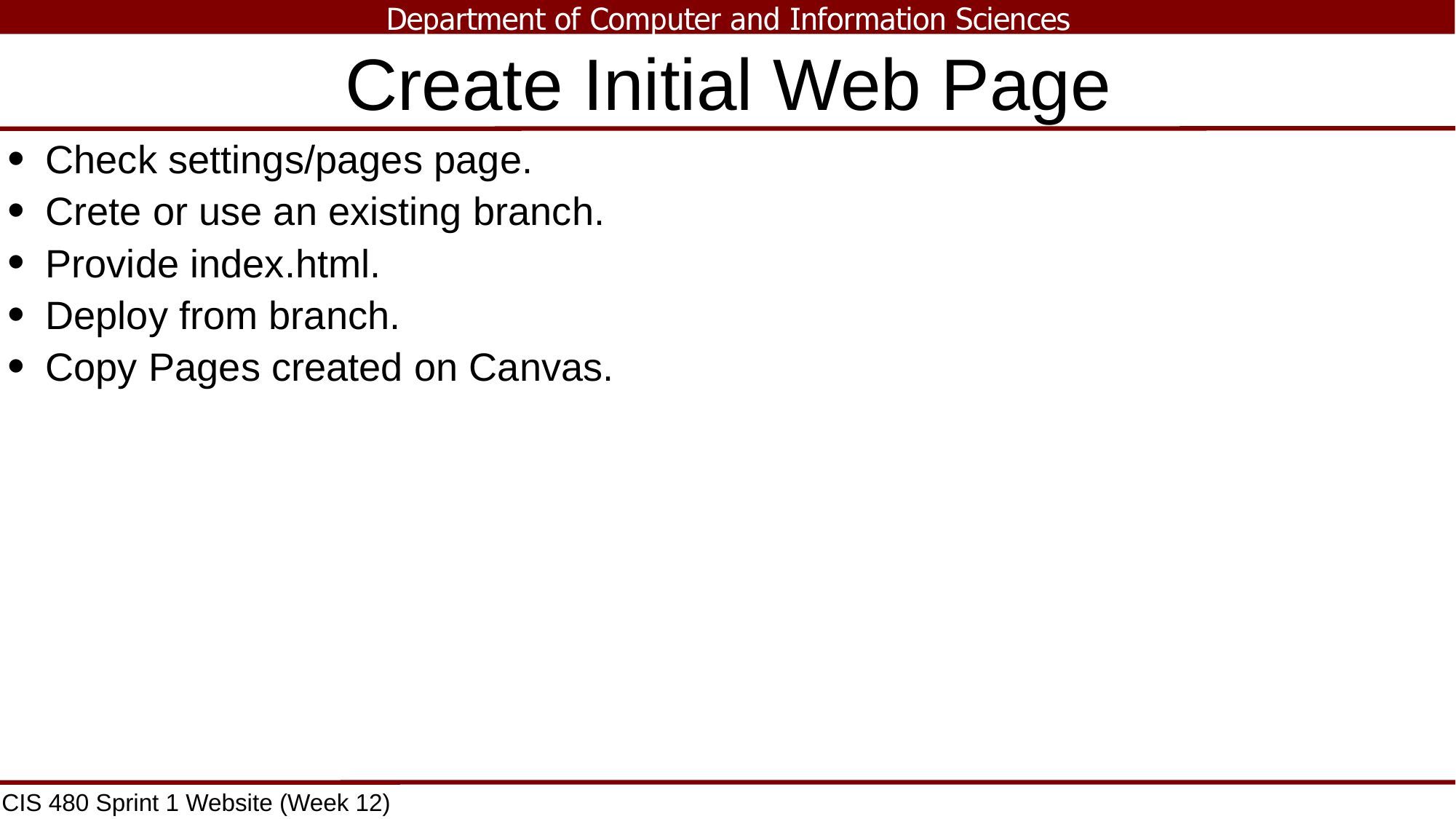

# Create Initial Web Page
Check settings/pages page.
Crete or use an existing branch.
Provide index.html.
Deploy from branch.
Copy Pages created on Canvas.